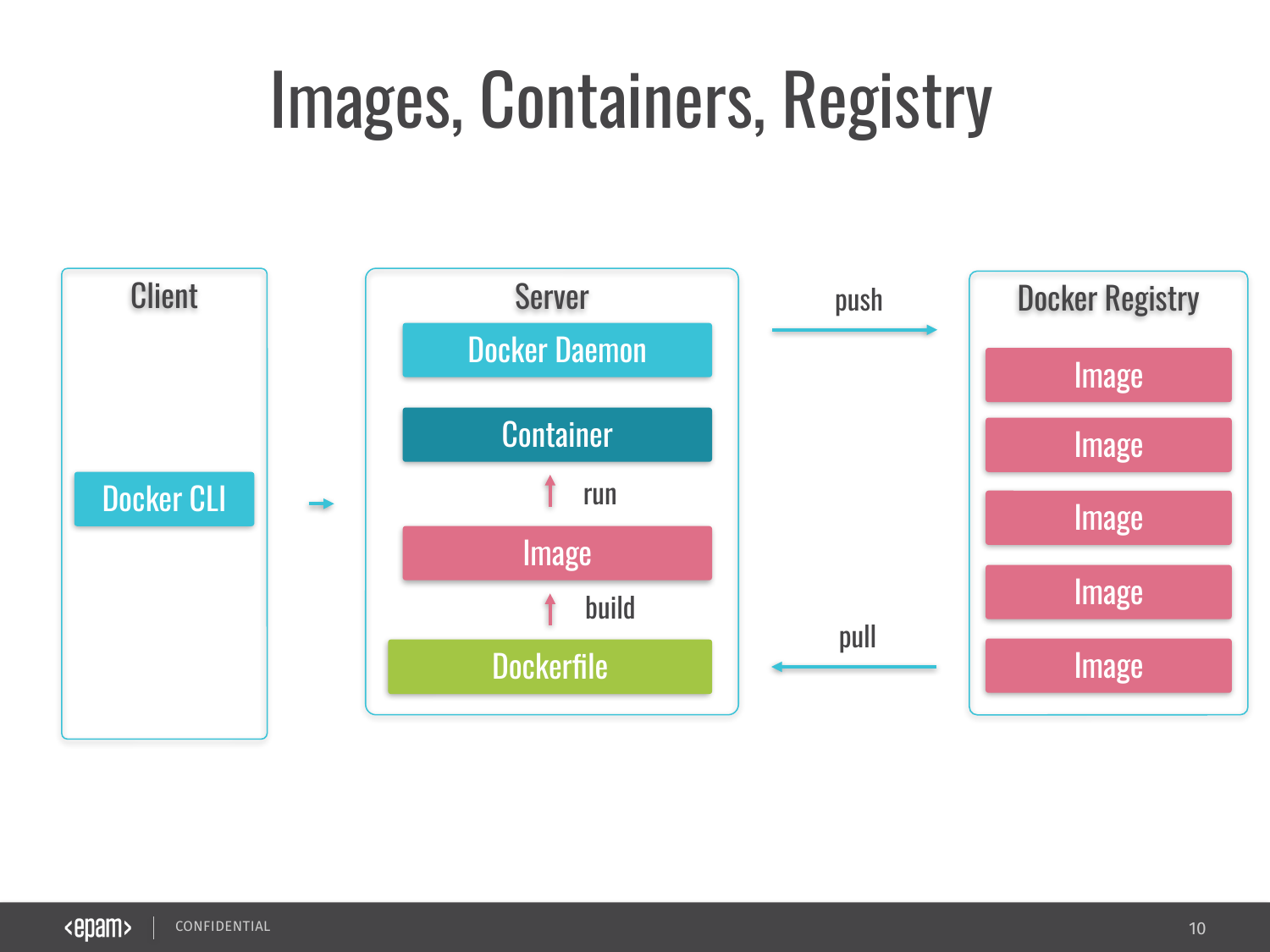

Images, Containers, Registry

Client
Server
Docker Registry
push
Docker Daemon
Image
Container
Image
run
Docker CLI
Image
Image
Image
build
pull
Image
Dockerfile